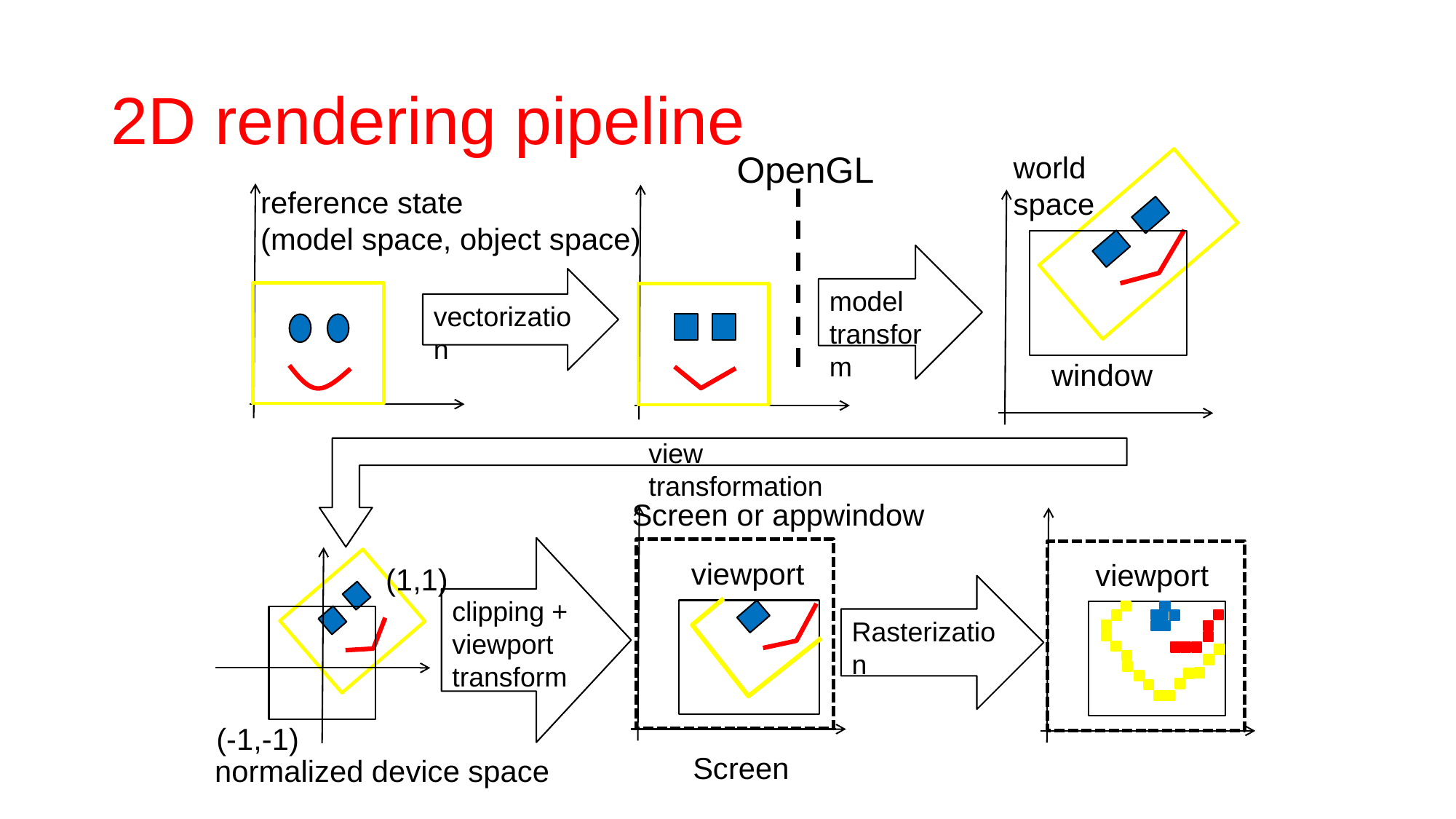

# 2D rendering pipeline
OpenGL
world
space
reference state
(model space, object space)

model
transform
vectorization

window

view transformation

Screen or appwindow
clipping + viewport transform

viewport
viewport
(1,1)

Rasterization

(-1,-1)
Screen
normalized device space